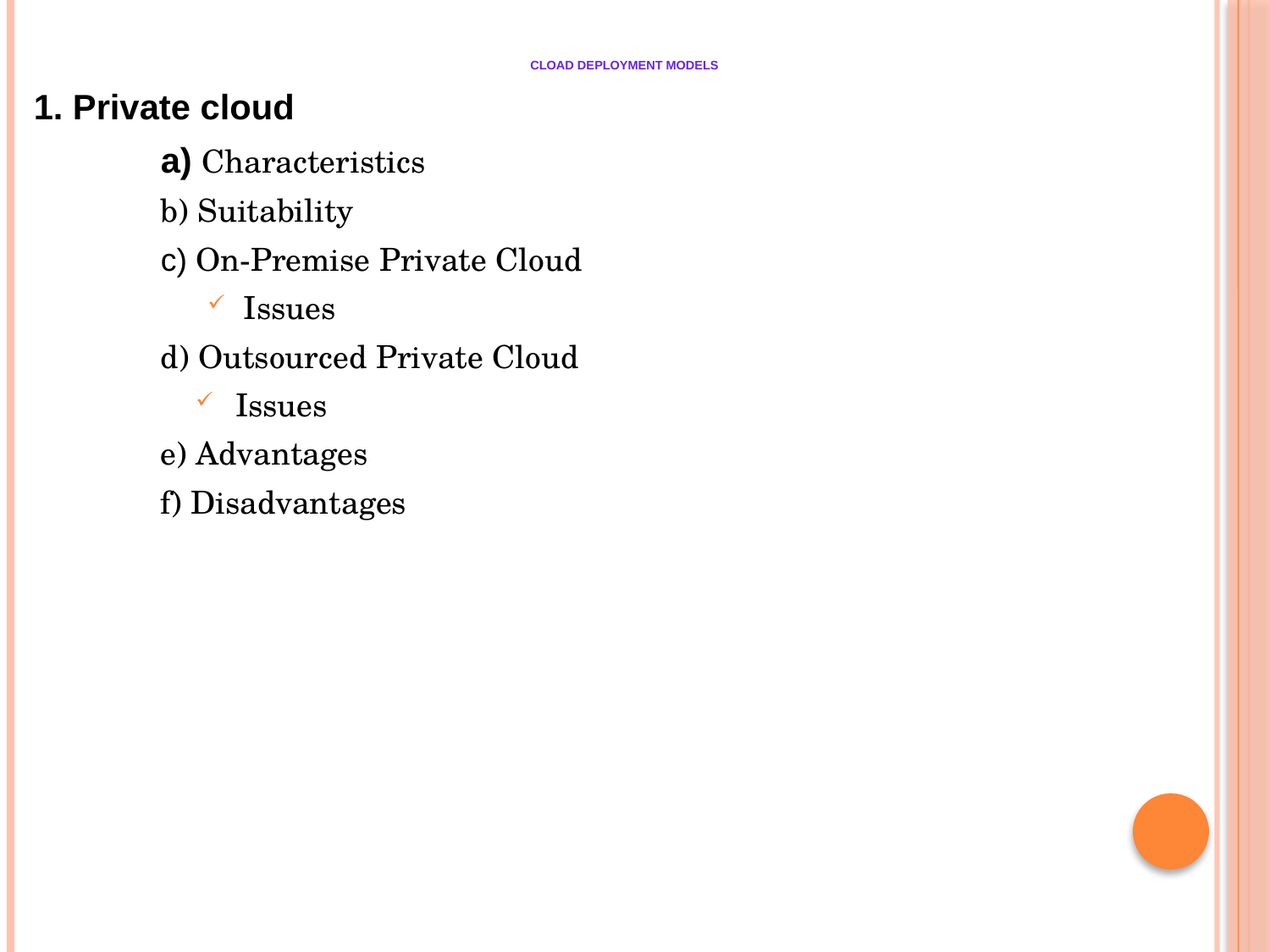

# Cload deployment models
1. Private cloud
 	a) Characteristics
	b) Suitability
	c) On-Premise Private Cloud
  Issues
	d) Outsourced Private Cloud
Issues
	e) Advantages
	f) Disadvantages